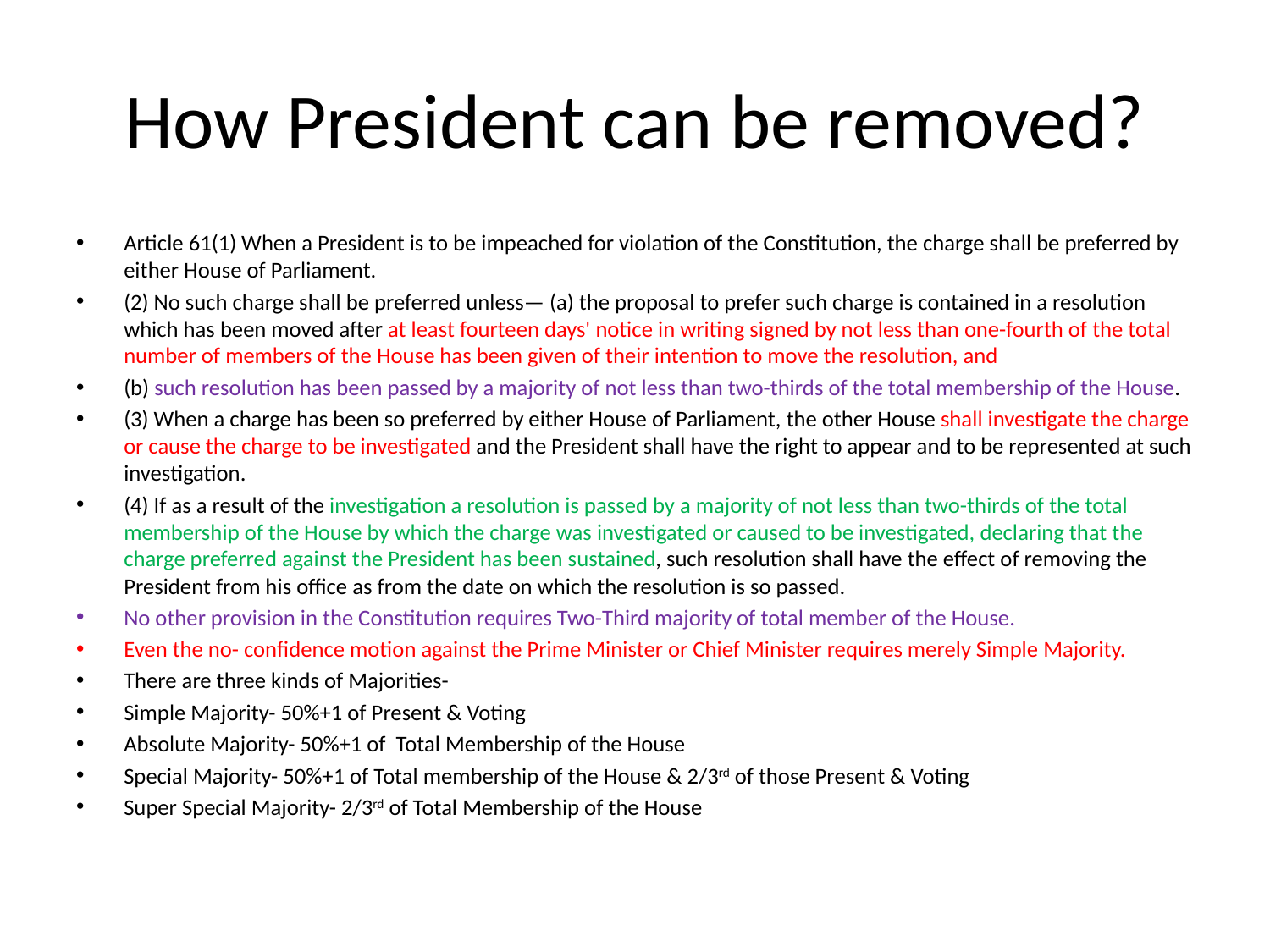

# How President can be removed?
Article 61(1) When a President is to be impeached for violation of the Constitution, the charge shall be preferred by either House of Parliament.
(2) No such charge shall be preferred unless— (a) the proposal to prefer such charge is contained in a resolution which has been moved after at least fourteen days' notice in writing signed by not less than one-fourth of the total number of members of the House has been given of their intention to move the resolution, and
(b) such resolution has been passed by a majority of not less than two-thirds of the total membership of the House.
(3) When a charge has been so preferred by either House of Parliament, the other House shall investigate the charge or cause the charge to be investigated and the President shall have the right to appear and to be represented at such investigation.
(4) If as a result of the investigation a resolution is passed by a majority of not less than two-thirds of the total membership of the House by which the charge was investigated or caused to be investigated, declaring that the charge preferred against the President has been sustained, such resolution shall have the effect of removing the President from his office as from the date on which the resolution is so passed.
No other provision in the Constitution requires Two-Third majority of total member of the House.
Even the no- confidence motion against the Prime Minister or Chief Minister requires merely Simple Majority.
There are three kinds of Majorities-
Simple Majority- 50%+1 of Present & Voting
Absolute Majority- 50%+1 of  Total Membership of the House
Special Majority- 50%+1 of Total membership of the House & 2/3rd of those Present & Voting
Super Special Majority- 2/3rd of Total Membership of the House